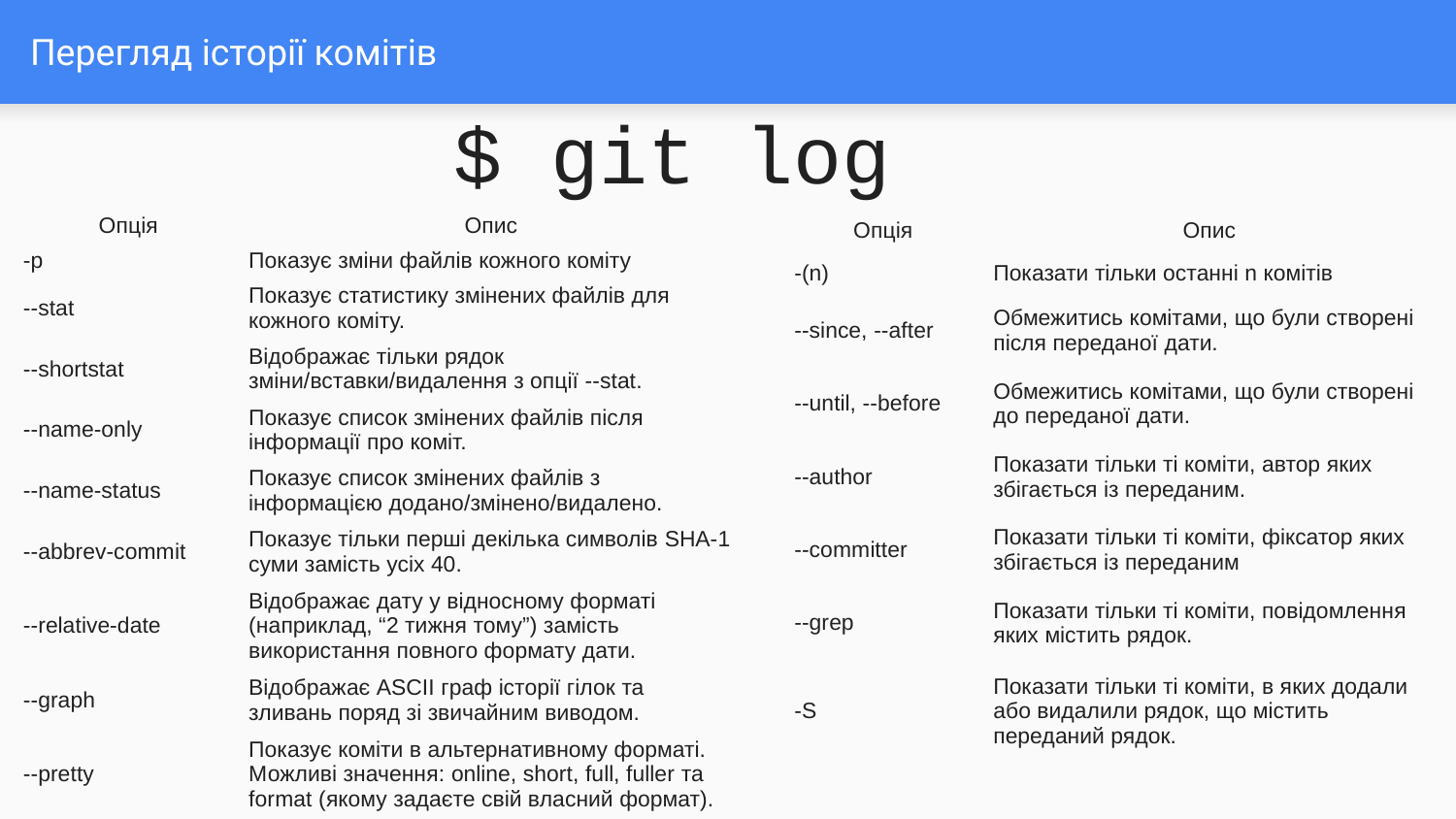

# Перегляд історії комітів
$ git log
| Опція | Опис |
| --- | --- |
| -p | Показує зміни файлів кожного коміту |
| --stat | Показує статистику змінених файлів для кожного коміту. |
| --shortstat | Відображає тільки рядок зміни/вставки/видалення з опції --stat. |
| --name-only | Показує список змінених файлів після інформації про коміт. |
| --name-status | Показує список змінених файлів з інформацією додано/змінено/видалено. |
| --abbrev-commit | Показує тільки перші декілька символів SHA-1 суми замість усіх 40. |
| --relative-date | Відображає дату у відносному форматі (наприклад, “2 тижня тому”) замість використання повного формату дати. |
| --graph | Відображає ASCII граф історії гілок та зливань поряд зі звичайним виводом. |
| --pretty | Показує коміти в альтернативному форматі. Можливі значення: online, short, full, fuller та format (якому задаєте свій власний формат). |
| Опція | Опис |
| --- | --- |
| -(n) | Показати тільки останні n комітів |
| --since, --after | Обмежитись комітами, що були створені після переданої дати. |
| --until, --before | Обмежитись комітами, що були створені до переданої дати. |
| --author | Показати тільки ті коміти, автор яких збігається із переданим. |
| --committer | Показати тільки ті коміти, фіксатор яких збігається із переданим |
| --grep | Показати тільки ті коміти, повідомлення яких містить рядок. |
| -S | Показати тільки ті коміти, в яких додали або видалили рядок, що містить переданий рядок. |